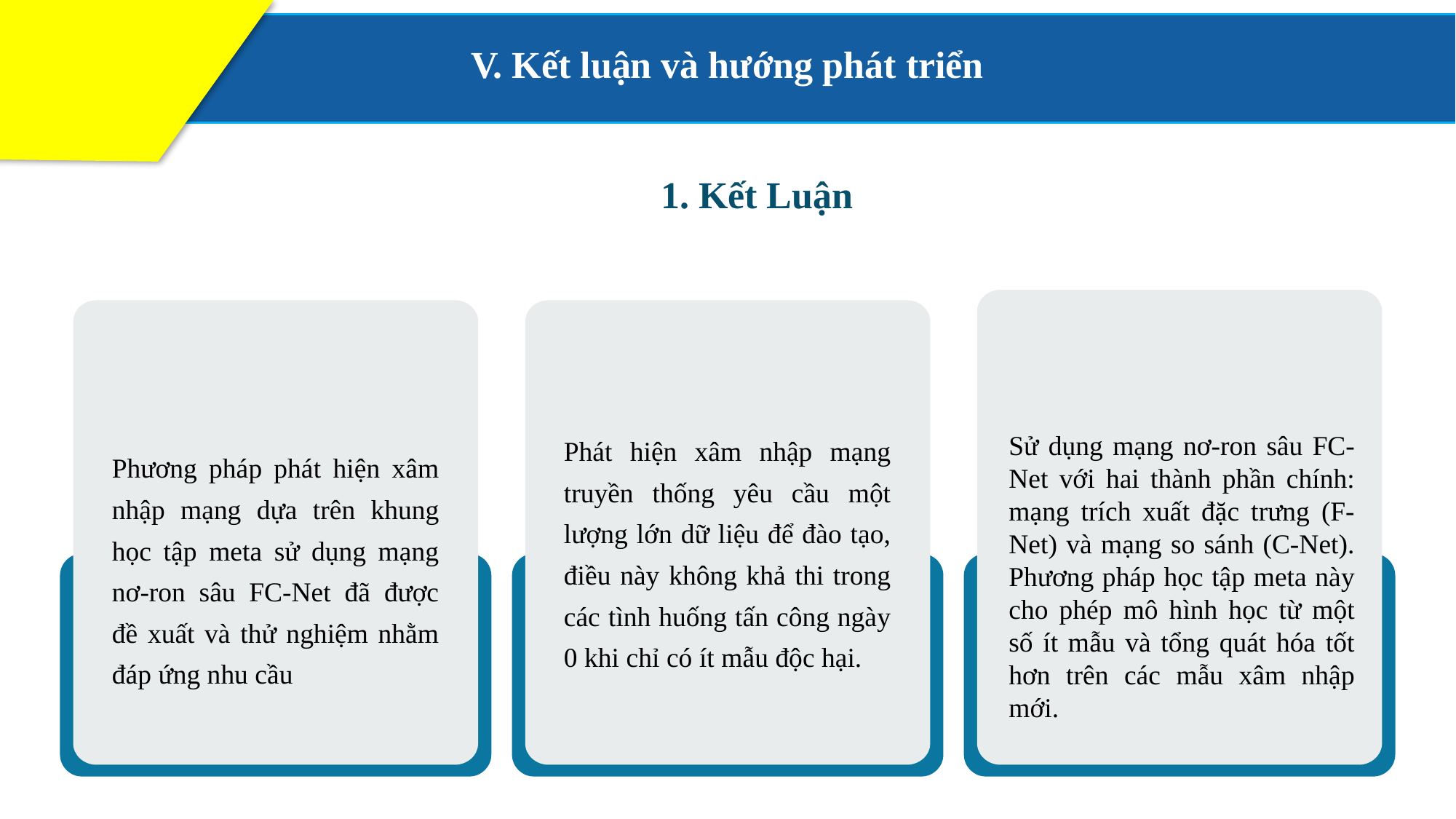

V. Kết luận và hướng phát triển

1. Kết Luận

Sử dụng mạng nơ-ron sâu FC-Net với hai thành phần chính: mạng trích xuất đặc trưng (F-Net) và mạng so sánh (C-Net). Phương pháp học tập meta này cho phép mô hình học từ một số ít mẫu và tổng quát hóa tốt hơn trên các mẫu xâm nhập mới.
Phát hiện xâm nhập mạng truyền thống yêu cầu một lượng lớn dữ liệu để đào tạo, điều này không khả thi trong các tình huống tấn công ngày 0 khi chỉ có ít mẫu độc hại.

Phương pháp phát hiện xâm nhập mạng dựa trên khung học tập meta sử dụng mạng nơ-ron sâu FC-Net đã được đề xuất và thử nghiệm nhằm đáp ứng nhu cầu